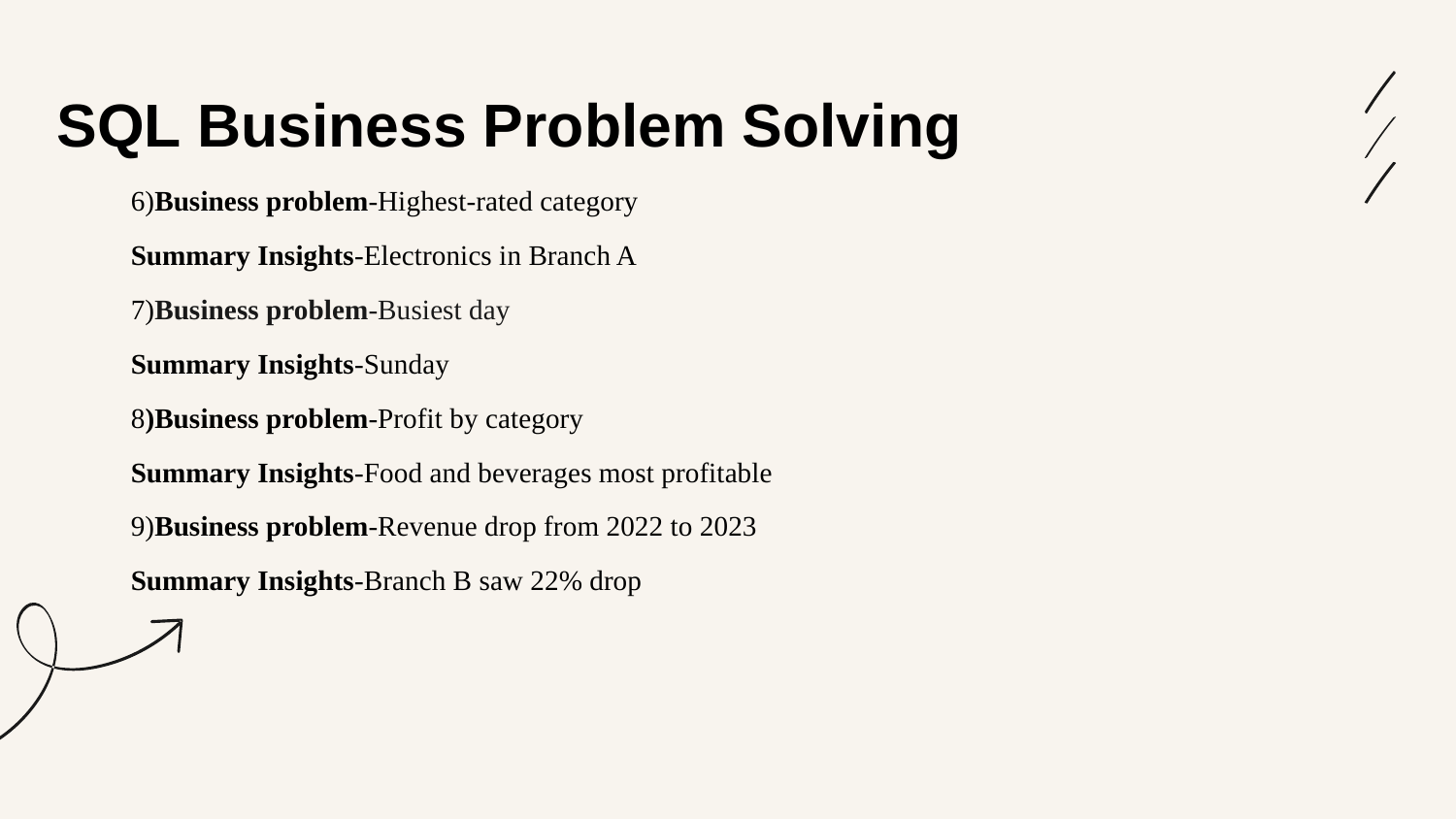

# SQL Business Problem Solving
6)Business problem-Highest-rated category
Summary Insights-Electronics in Branch A
7)Business problem-Busiest day
Summary Insights-Sunday
8)Business problem-Profit by category
Summary Insights-Food and beverages most profitable
9)Business problem-Revenue drop from 2022 to 2023
Summary Insights-Branch B saw 22% drop